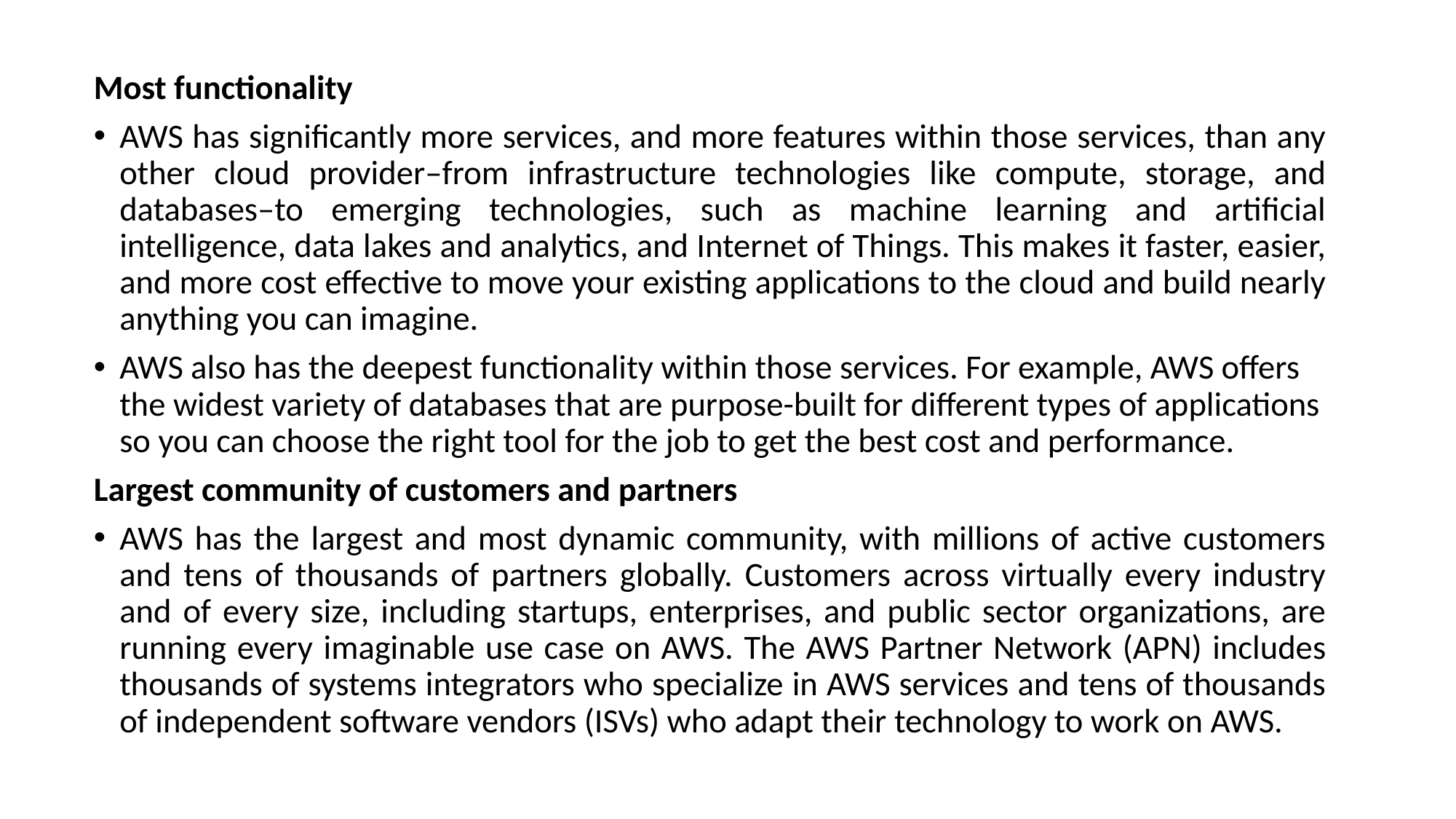

Most functionality
AWS has significantly more services, and more features within those services, than any other cloud provider–from infrastructure technologies like compute, storage, and databases–to emerging technologies, such as machine learning and artificial intelligence, data lakes and analytics, and Internet of Things. This makes it faster, easier, and more cost effective to move your existing applications to the cloud and build nearly anything you can imagine.
AWS also has the deepest functionality within those services. For example, AWS offers the widest variety of databases that are purpose-built for different types of applications so you can choose the right tool for the job to get the best cost and performance.
Largest community of customers and partners
AWS has the largest and most dynamic community, with millions of active customers and tens of thousands of partners globally. Customers across virtually every industry and of every size, including startups, enterprises, and public sector organizations, are running every imaginable use case on AWS. The AWS Partner Network (APN) includes thousands of systems integrators who specialize in AWS services and tens of thousands of independent software vendors (ISVs) who adapt their technology to work on AWS.